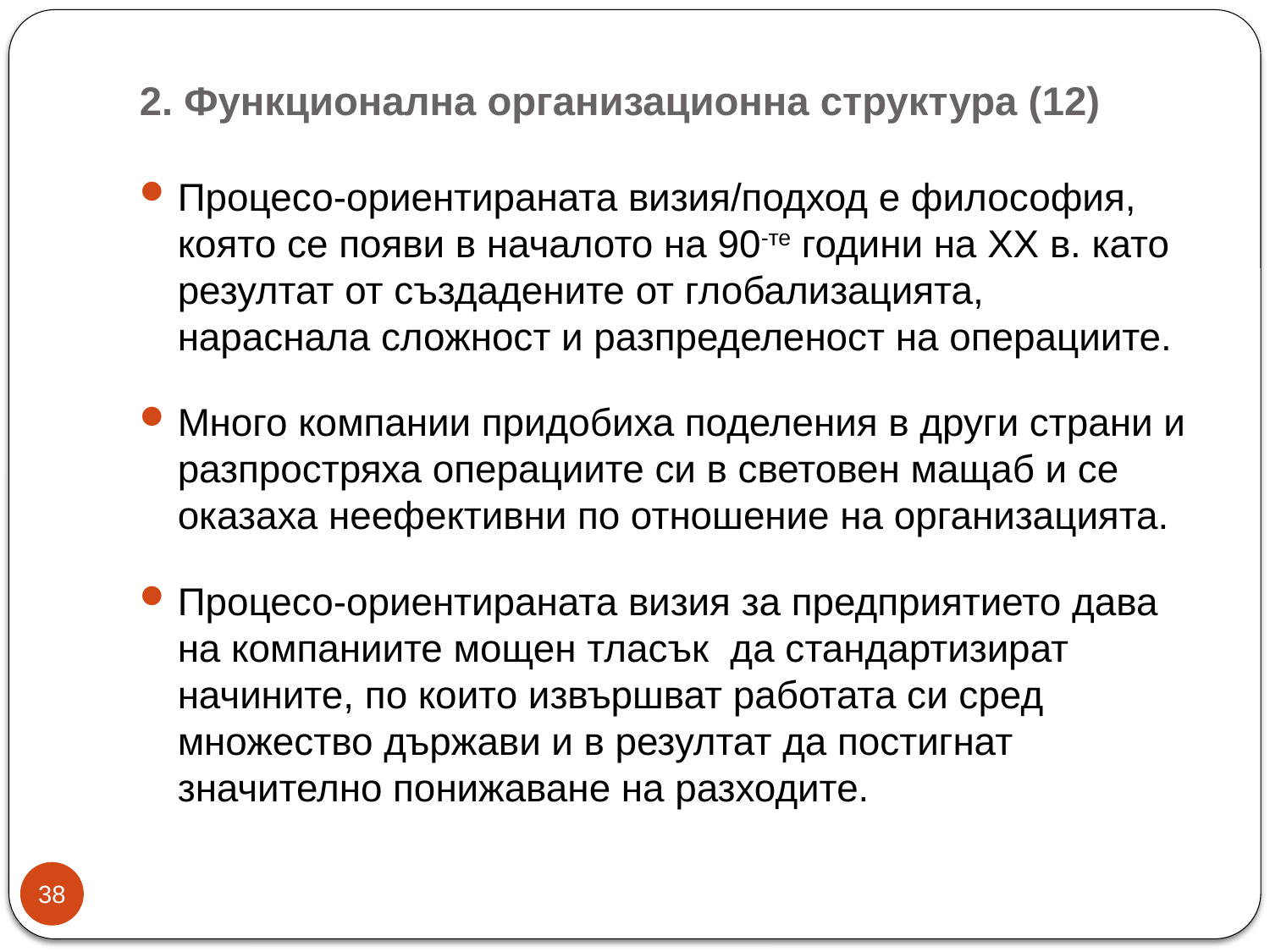

# 2. Функционална организационна структура (12)
Процесо-ориентираната визия/подход е философия, която се появи в началото на 90-те години на ХХ в. като резултат от създадените от глобализацията,  нараснала сложност и разпределеност на операциите.

Много компании придобиха поделения в други страни и разпростряха операциите си в световен мащаб и се оказаха неефективни по отношение на организацията.

Процесо-ориентираната визия за предприятието дава на компаниите мощен тласък  да стандартизират начините, по които извършват работата си сред множество държави и в резултат да постигнат значително понижаване на разходите.

38